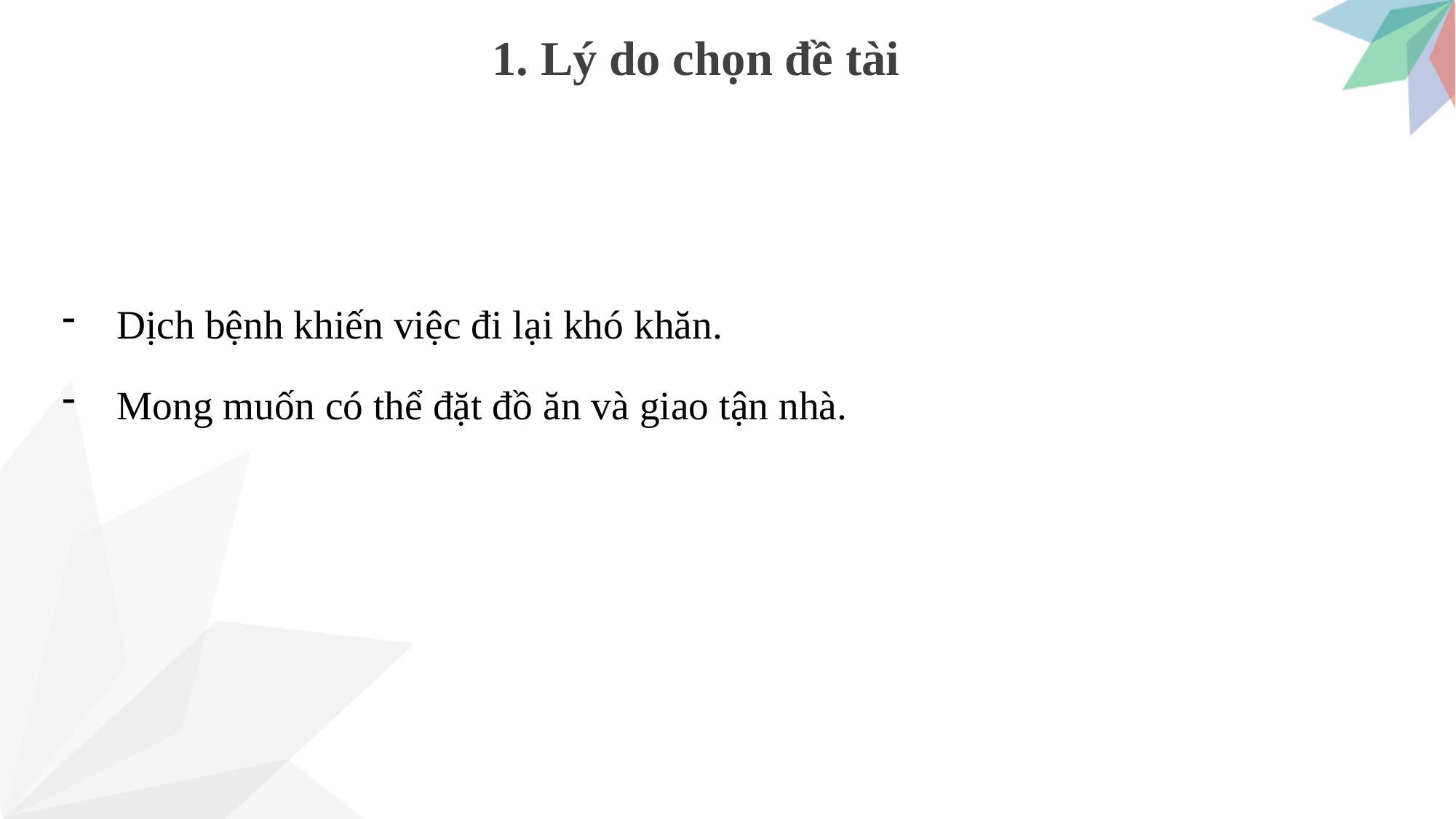

1. Lý do chọn đề tài
Dịch bệnh khiến việc đi lại khó khăn.
Mong muốn có thể đặt đồ ăn và giao tận nhà.